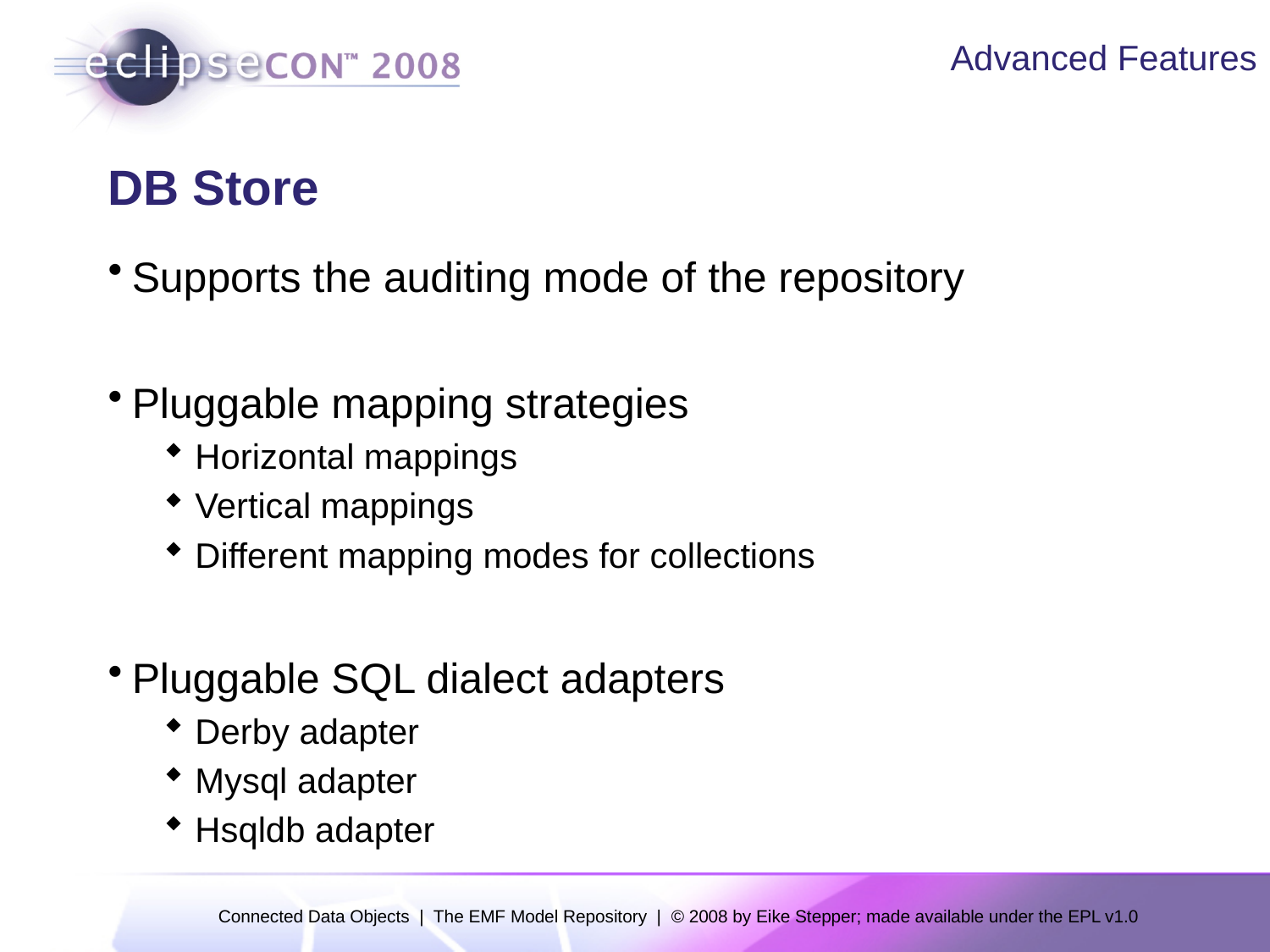

Advanced Features
# DB Store
Supports the auditing mode of the repository

Pluggable mapping strategies
Horizontal mappings
Vertical mappings
Different mapping modes for collections

Pluggable SQL dialect adapters
Derby adapter
Mysql adapter
Hsqldb adapter